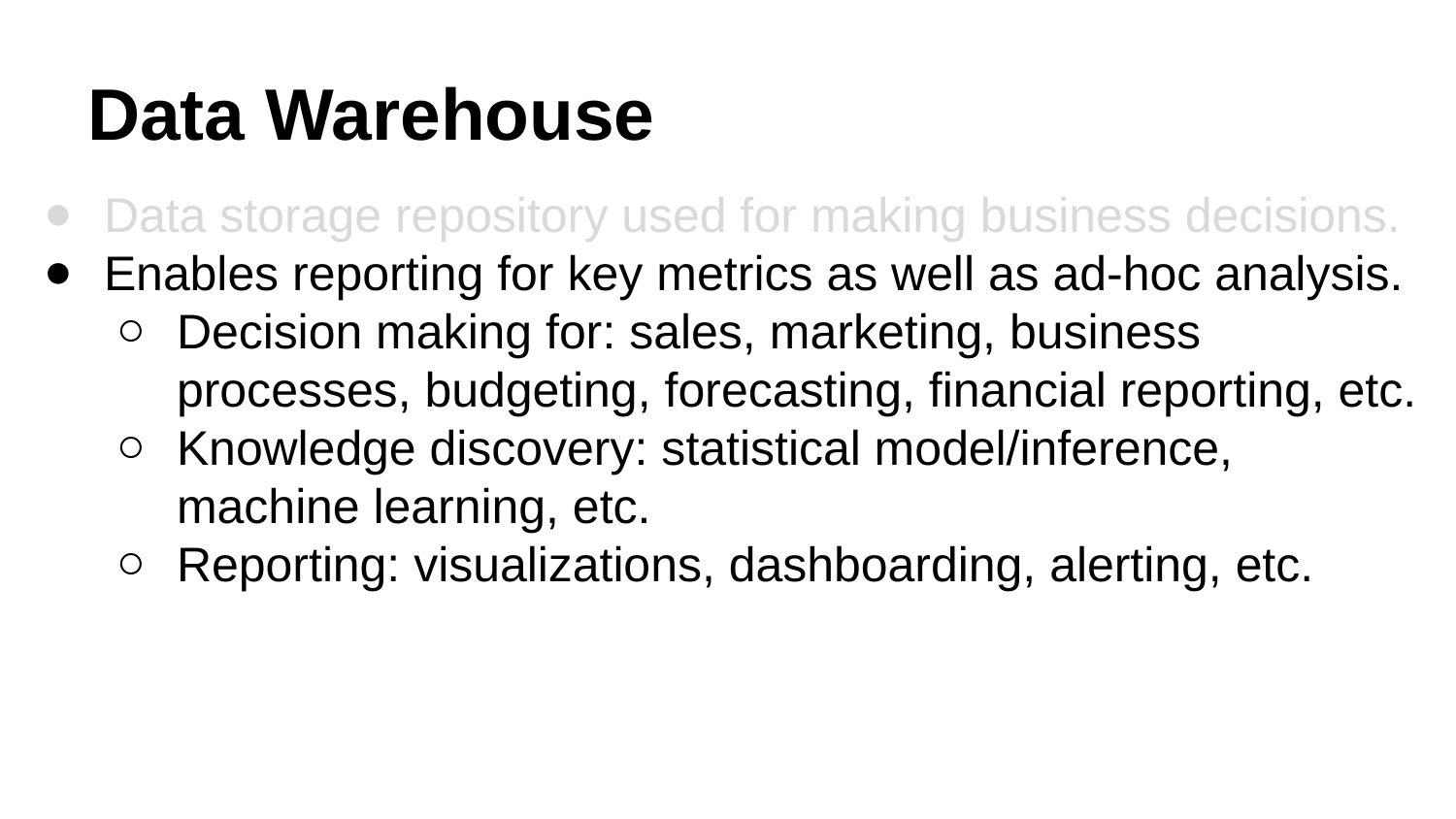

# Data Warehouse
Data storage repository used for making business decisions.
Enables reporting for key metrics as well as ad-hoc analysis.
Decision making for: sales, marketing, business processes, budgeting, forecasting, financial reporting, etc.
Knowledge discovery: statistical model/inference, machine learning, etc.
Reporting: visualizations, dashboarding, alerting, etc.